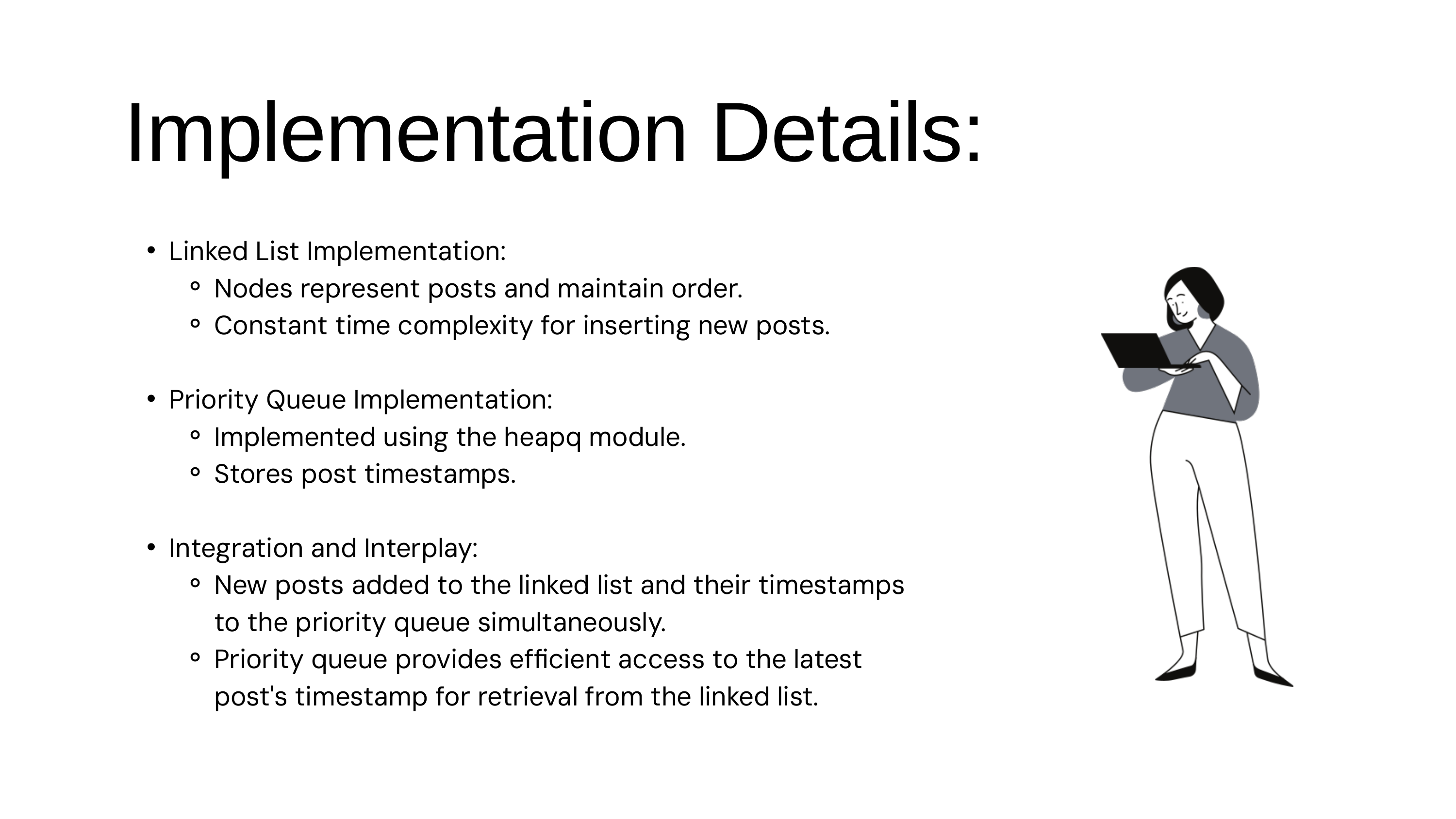

Implementation Details:

Linked List Implementation:
Nodes represent posts and maintain order.
Constant time complexity for inserting new posts.

Priority Queue Implementation:
Implemented using the heapq module.
Stores post timestamps.

Integration and Interplay:
New posts added to the linked list and their timestamps to the priority queue simultaneously.
Priority queue provides efficient access to the latest post's timestamp for retrieval from the linked list.